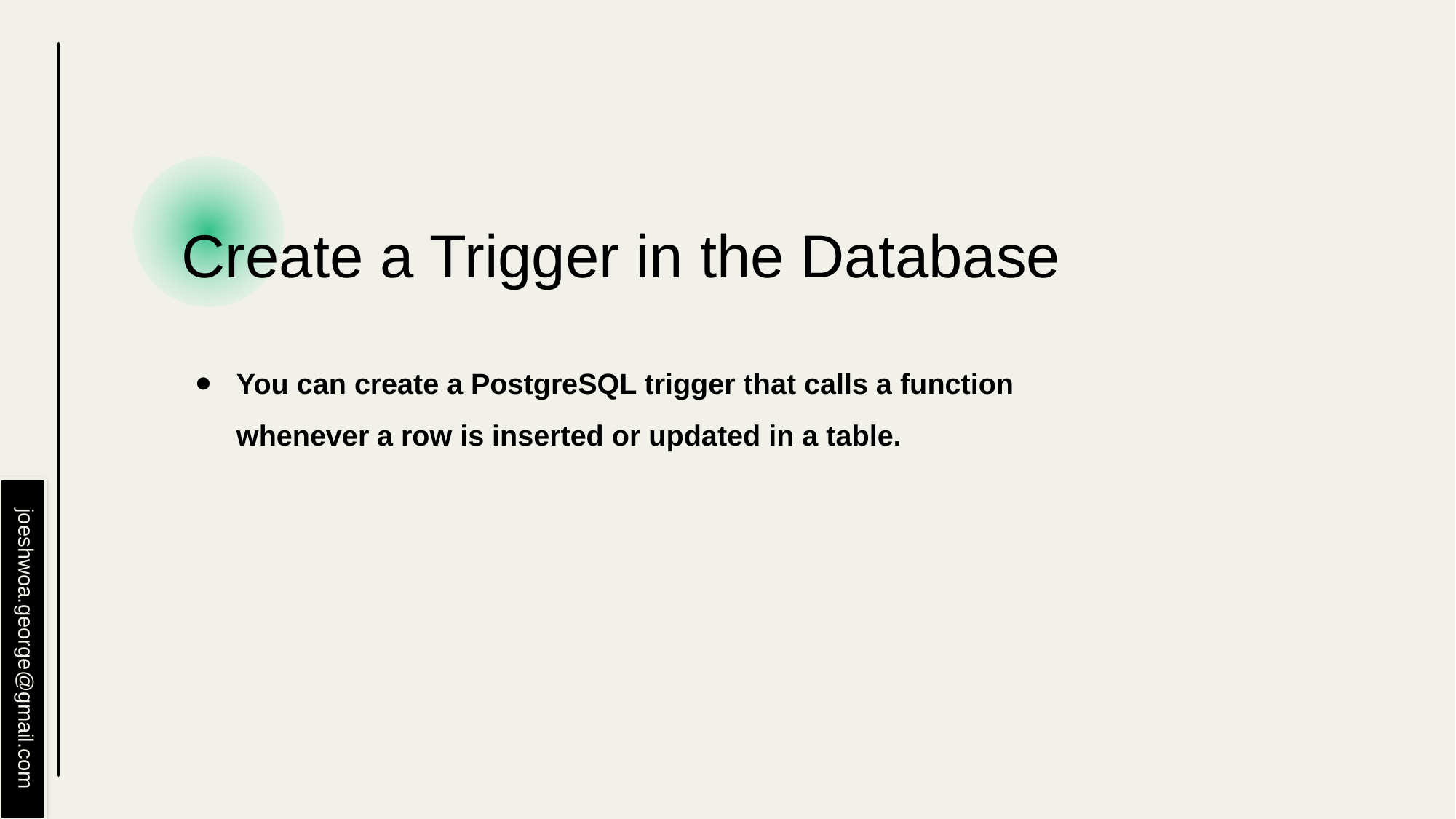

# Create a Trigger in the Database
You can create a PostgreSQL trigger that calls a function whenever a row is inserted or updated in a table.
joeshwoa.george@gmail.com